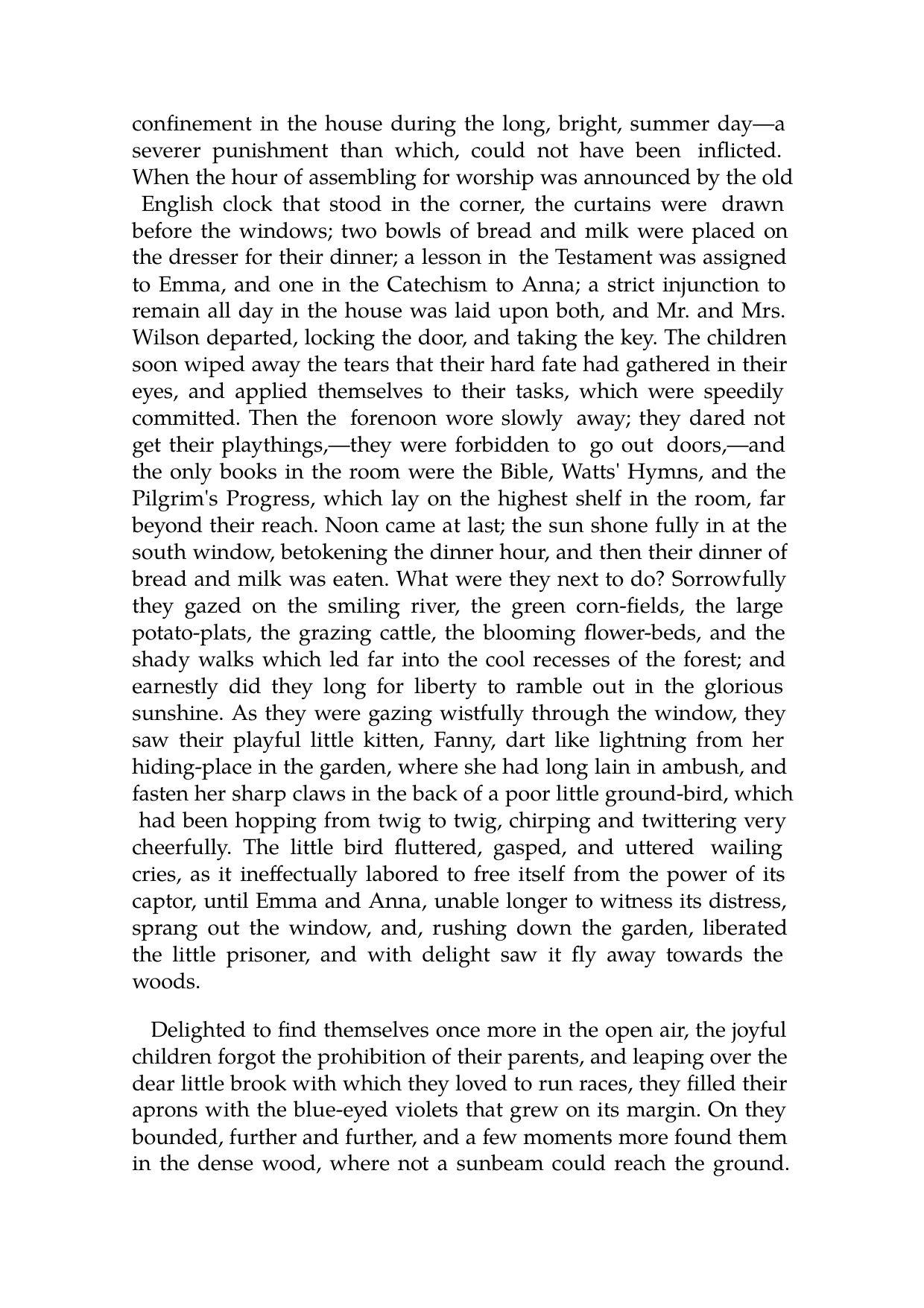

confinement in the house during the long, bright, summer day—a  severer punishment than which, could not have been inflicted.  When the hour of assembling for worship was announced by the old  English clock that stood in the corner, the curtains were drawn  before the windows; two bowls of bread and milk were placed on  the dresser for their dinner; a lesson in the Testament was assigned  to Emma, and one in the Catechism to Anna; a strict injunction to  remain all day in the house was laid upon both, and Mr. and Mrs.  Wilson departed, locking the door, and taking the key. The children  soon wiped away the tears that their hard fate had gathered in their  eyes, and applied themselves to their tasks, which were speedily  committed. Then the forenoon wore slowly away; they dared not  get their playthings,—they were forbidden to go out doors,—and  the only books in the room were the Bible, Watts' Hymns, and the  Pilgrim's Progress, which lay on the highest shelf in the room, far  beyond their reach. Noon came at last; the sun shone fully in at the  south window, betokening the dinner hour, and then their dinner of  bread and milk was eaten. What were they next to do? Sorrowfully  they gazed on the smiling river, the green corn-fields, the large  potato-plats, the grazing cattle, the blooming flower-beds, and the  shady walks which led far into the cool recesses of the forest; and  earnestly did they long for liberty to ramble out in the glorious  sunshine. As they were gazing wistfully through the window, they  saw their playful little kitten, Fanny, dart like lightning from her  hiding-place in the garden, where she had long lain in ambush, and  fasten her sharp claws in the back of a poor little ground-bird, which  had been hopping from twig to twig, chirping and twittering very  cheerfully. The little bird fluttered, gasped, and uttered wailing  cries, as it ineffectually labored to free itself from the power of its  captor, until Emma and Anna, unable longer to witness its distress,  sprang out the window, and, rushing down the garden, liberated  the little prisoner, and with delight saw it fly away towards the  woods.
Delighted to find themselves once more in the open air, the joyful  children forgot the prohibition of their parents, and leaping over the  dear little brook with which they loved to run races, they filled their  aprons with the blue-eyed violets that grew on its margin. On they  bounded, further and further, and a few moments more found them  in the dense wood, where not a sunbeam could reach the ground.